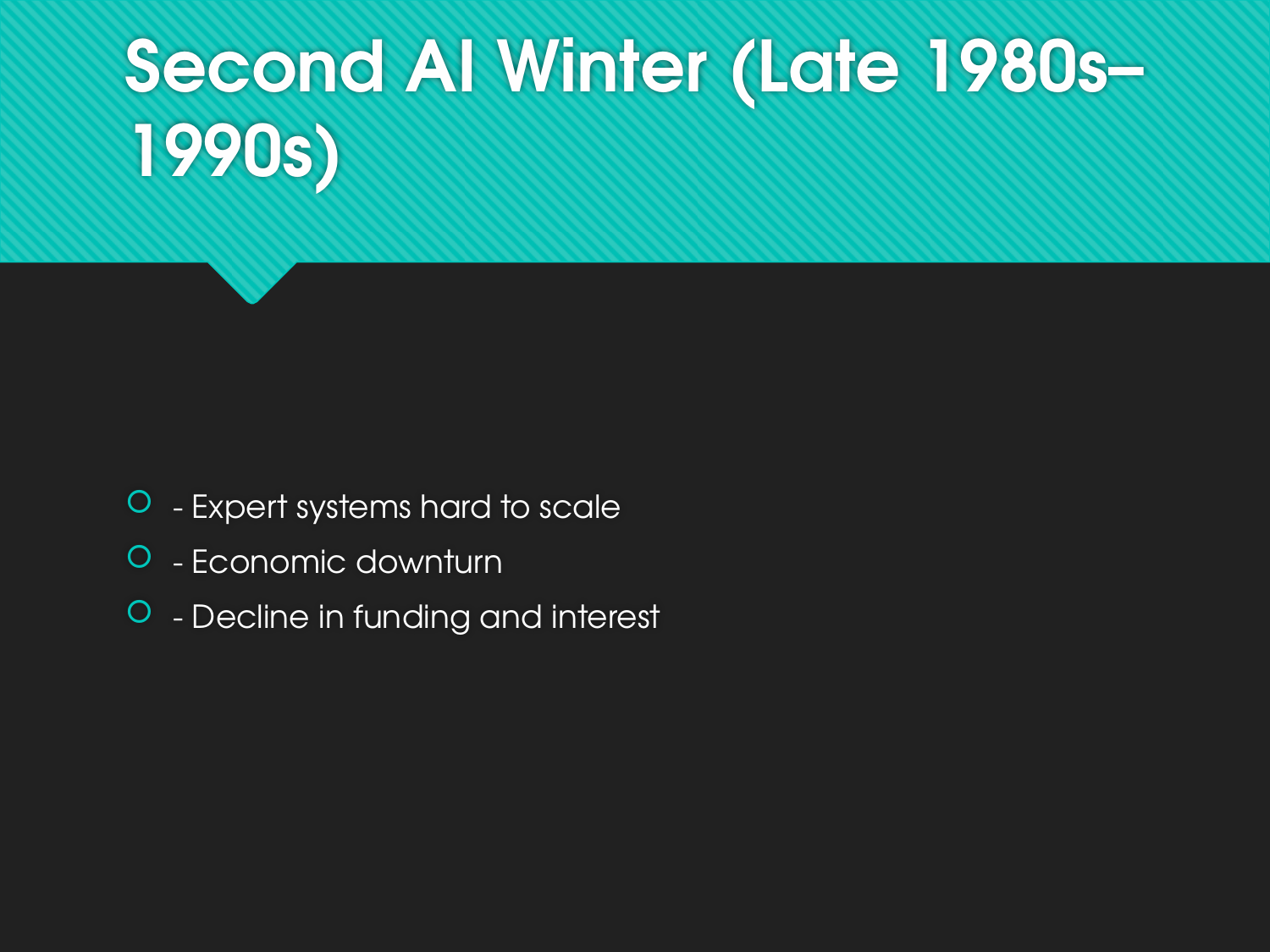

# Second AI Winter (Late 1980s–1990s)
- Expert systems hard to scale
- Economic downturn
- Decline in funding and interest